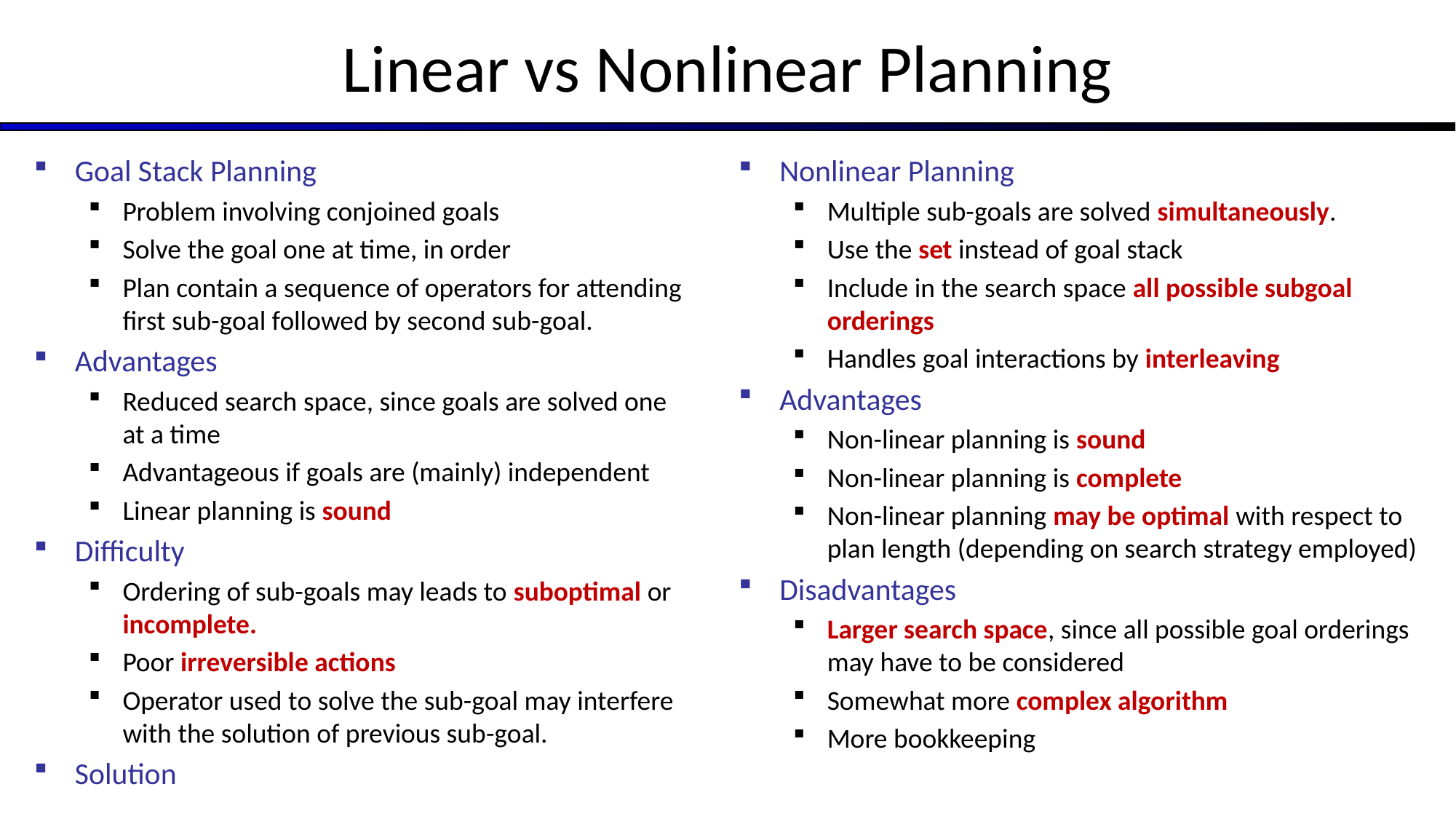

# Linear vs Nonlinear Planning
Goal Stack Planning
Problem involving conjoined goals
Solve the goal one at time, in order
Plan contain a sequence of operators for attending first sub-goal followed by second sub-goal.
Advantages
Reduced search space, since goals are solved one at a time
Advantageous if goals are (mainly) independent
Linear planning is sound
Difficulty
Ordering of sub-goals may leads to suboptimal or incomplete.
Poor irreversible actions
Operator used to solve the sub-goal may interfere with the solution of previous sub-goal.
Solution
Nonlinear Planning
Multiple sub-goals are solved simultaneously.
Use the set instead of goal stack
Include in the search space all possible subgoal orderings
Handles goal interactions by interleaving
Advantages
Non-linear planning is sound
Non-linear planning is complete
Non-linear planning may be optimal with respect to plan length (depending on search strategy employed)
Disadvantages
Larger search space, since all possible goal orderings may have to be considered
Somewhat more complex algorithm
More bookkeeping